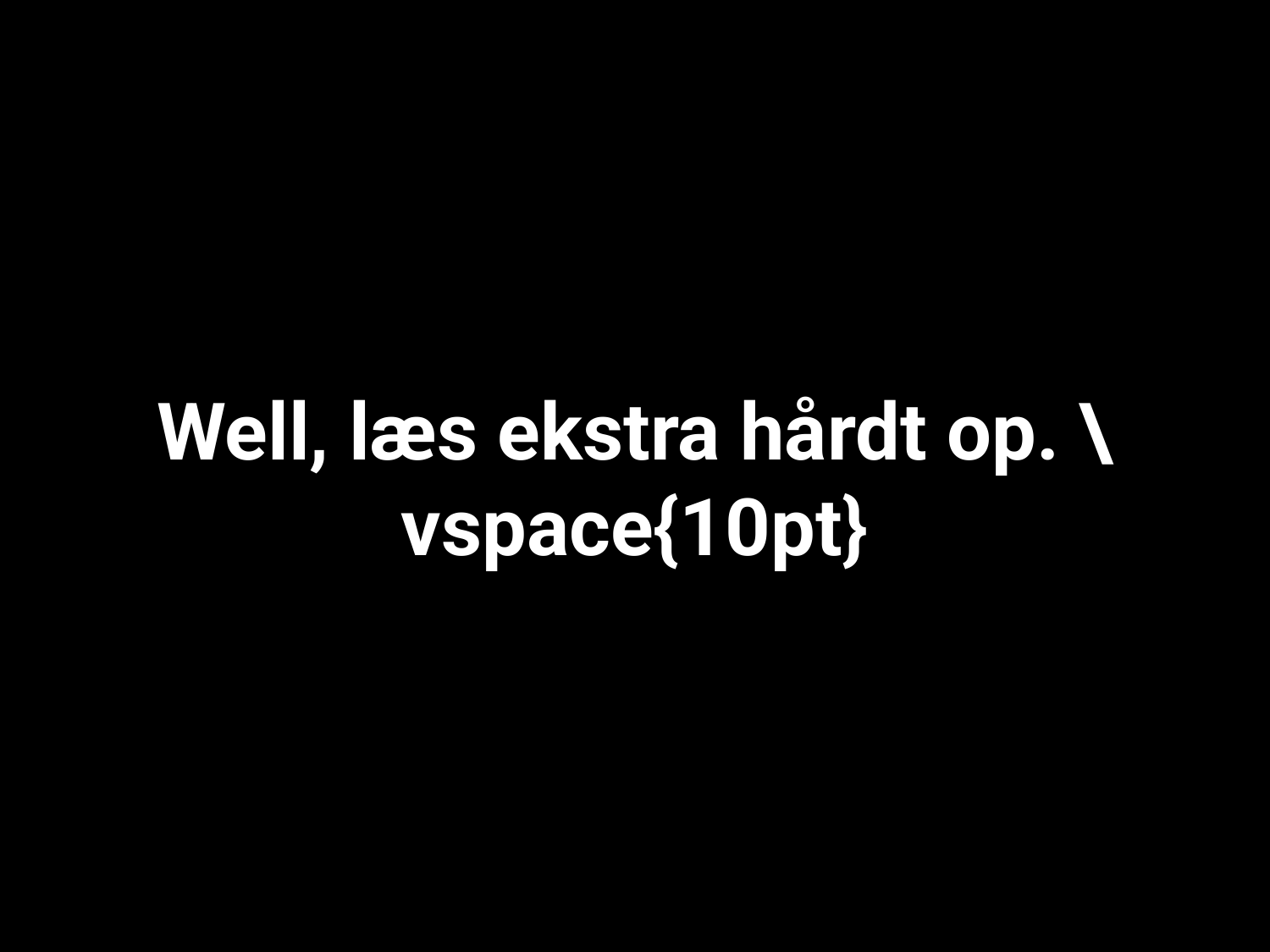

# Well, læs ekstra hårdt op. \vspace{10pt}